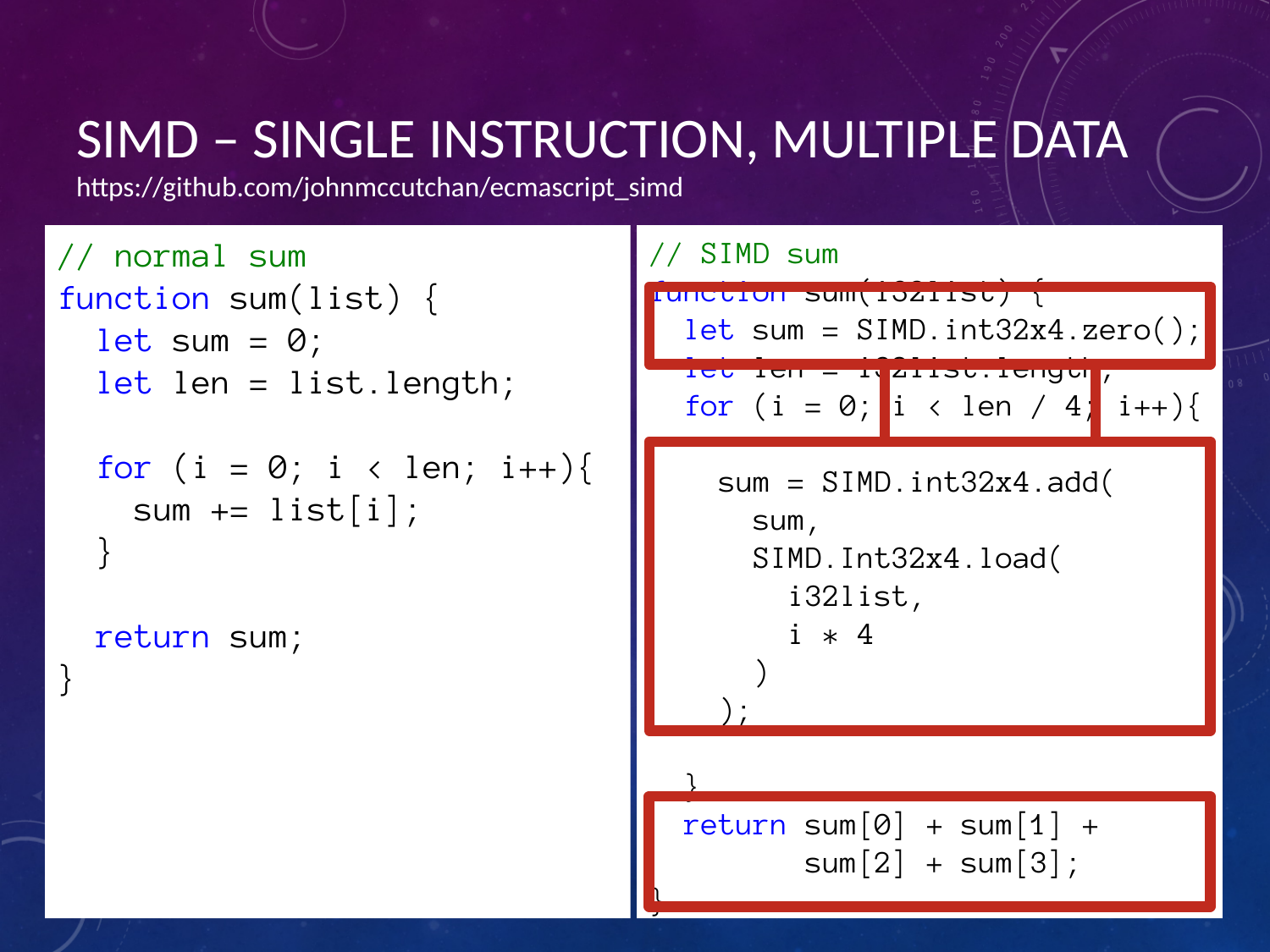

# SIMD – Single instruction, multiple data https://github.com/johnmccutchan/ecmascript_simd
// normal sum
function sum(list) {
  let sum = 0;
  let len = list.length;

  for (i = 0; i < len; i++){
    sum += list[i];
  }

  return sum;
}
// SIMD sum
function sum(i32list) {
  let sum = SIMD.int32x4.zero();
  let len = i32list.length;
  for (i = 0; i < len / 4; i++){
    sum = SIMD.int32x4.add(
      sum,
      SIMD.Int32x4.load(
        i32list,
        i * 4
      )
    );

  }
  return sum[0] + sum[1] +
         sum[2] + sum[3];
}